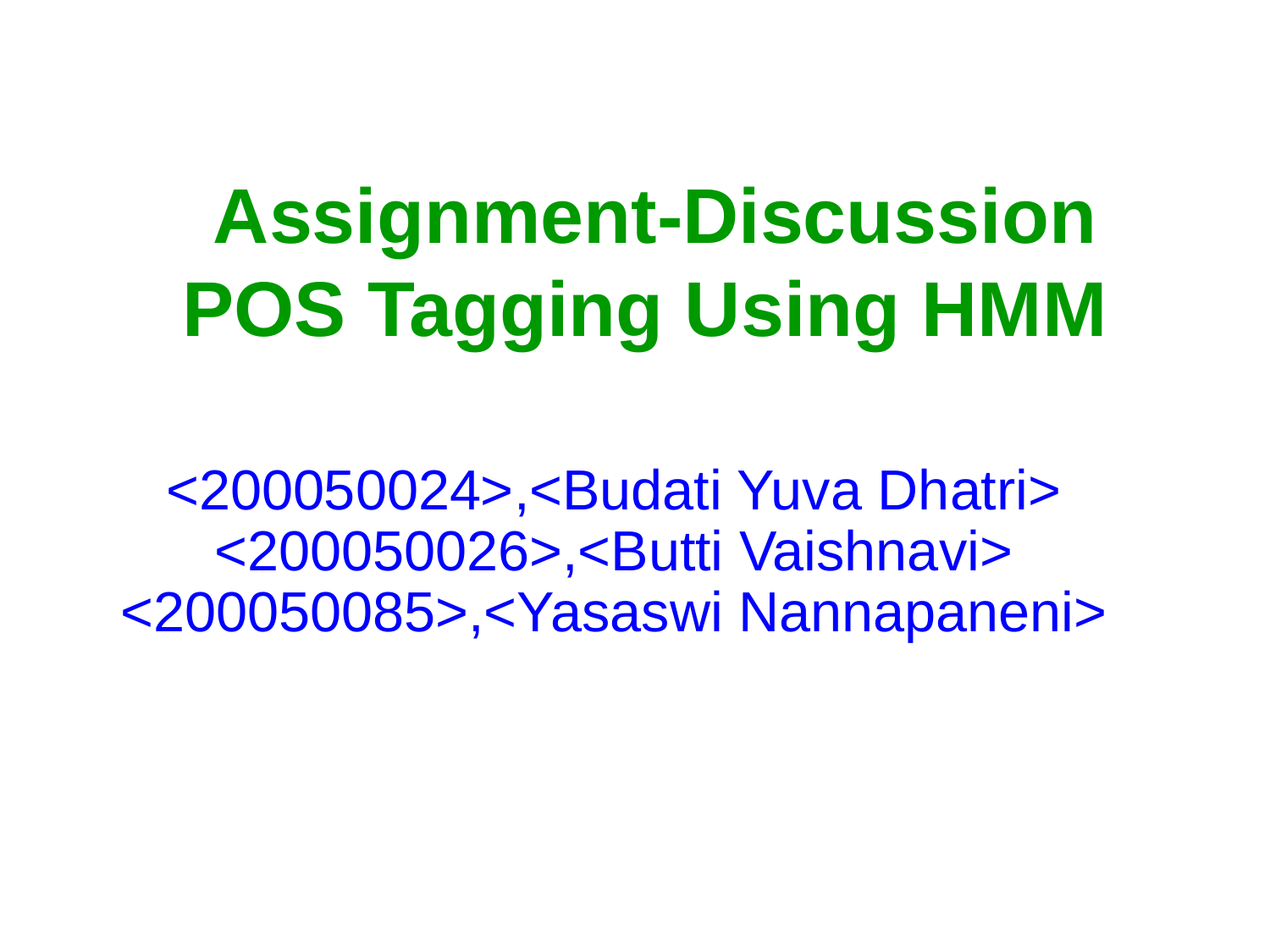

Assignment-Discussion
POS Tagging Using HMM
<200050024>,<Budati Yuva Dhatri>
<200050026>,<Butti Vaishnavi>
<200050085>,<Yasaswi Nannapaneni>